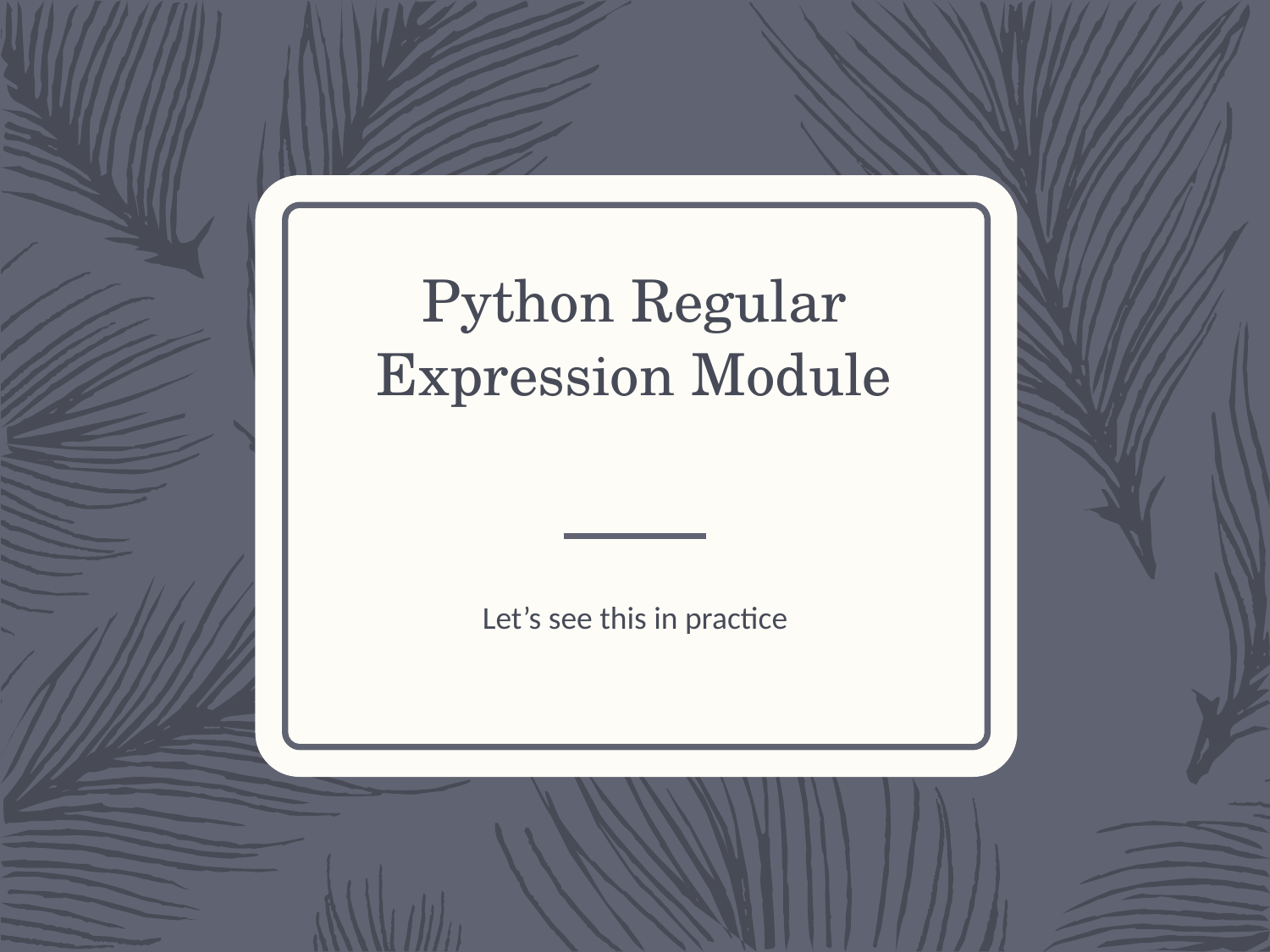

# Python Regular Expression Module
Let’s see this in practice